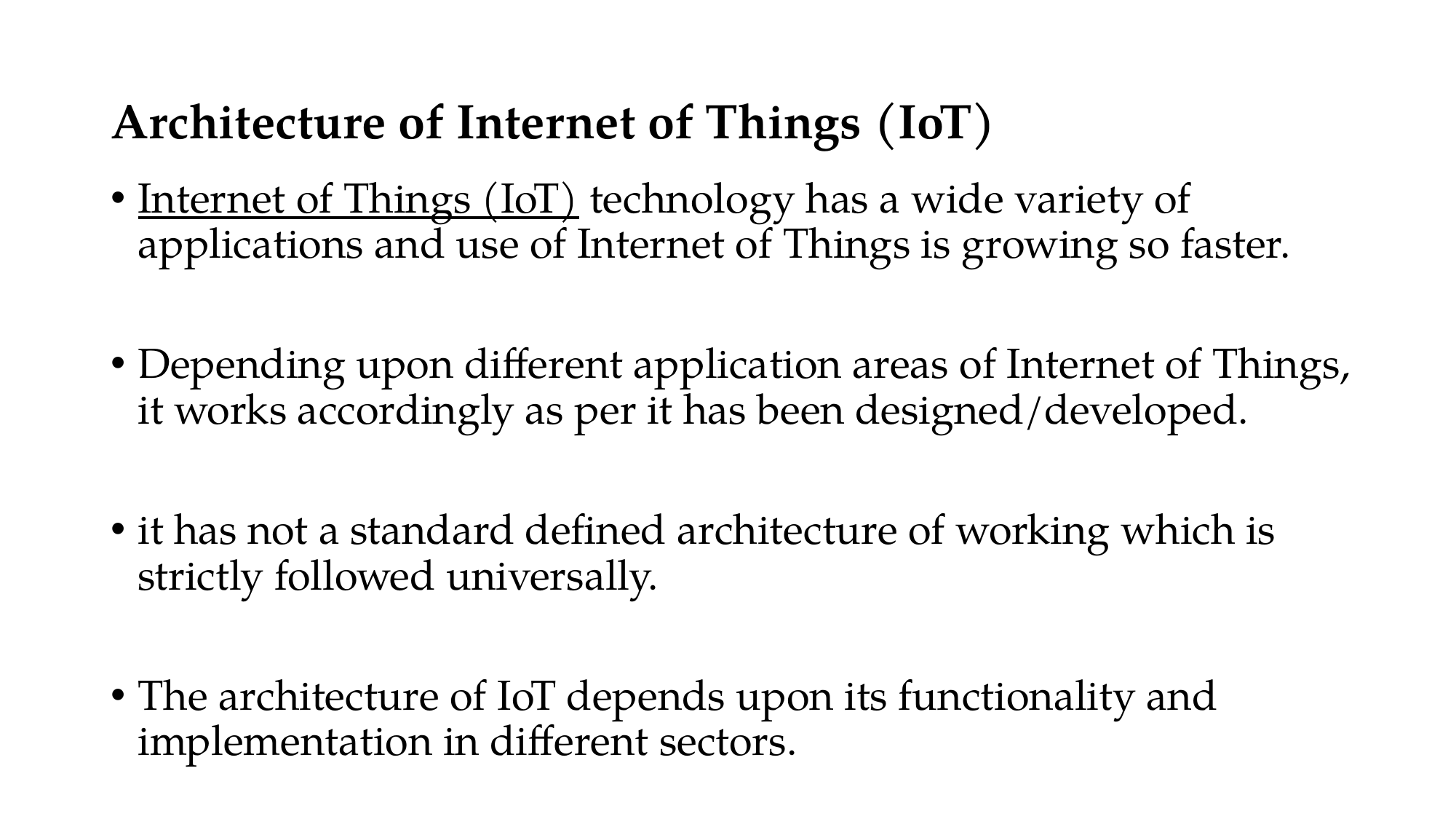

# Architecture of Internet of Things (IoT)
Internet of Things (IoT) technology has a wide variety of applications and use of Internet of Things is growing so faster.

Depending upon different application areas of Internet of Things, it works accordingly as per it has been designed/developed.

it has not a standard defined architecture of working which is strictly followed universally.

The architecture of IoT depends upon its functionality and implementation in different sectors.